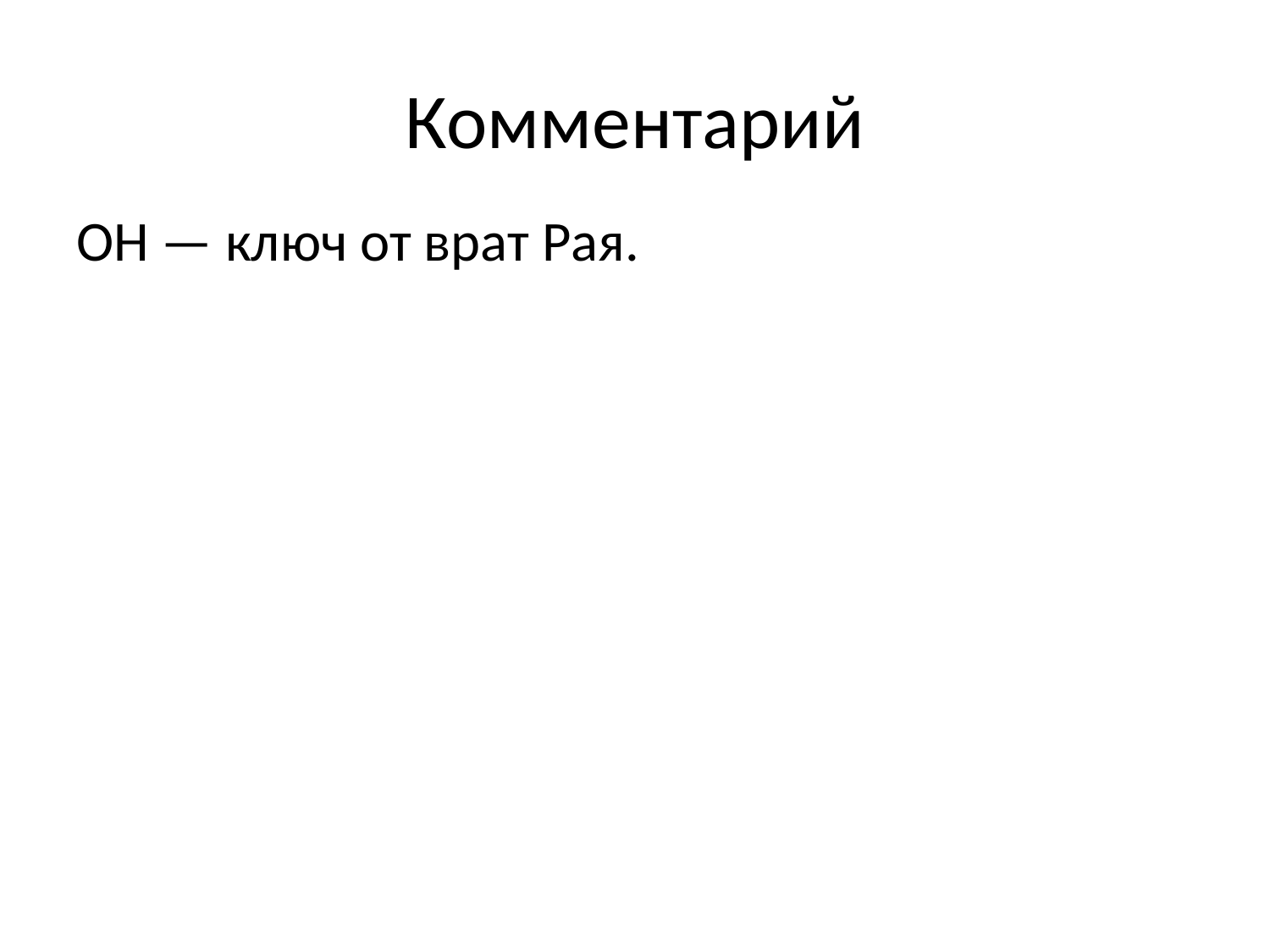

# Комментарий
ОН — ключ от врат Рая.